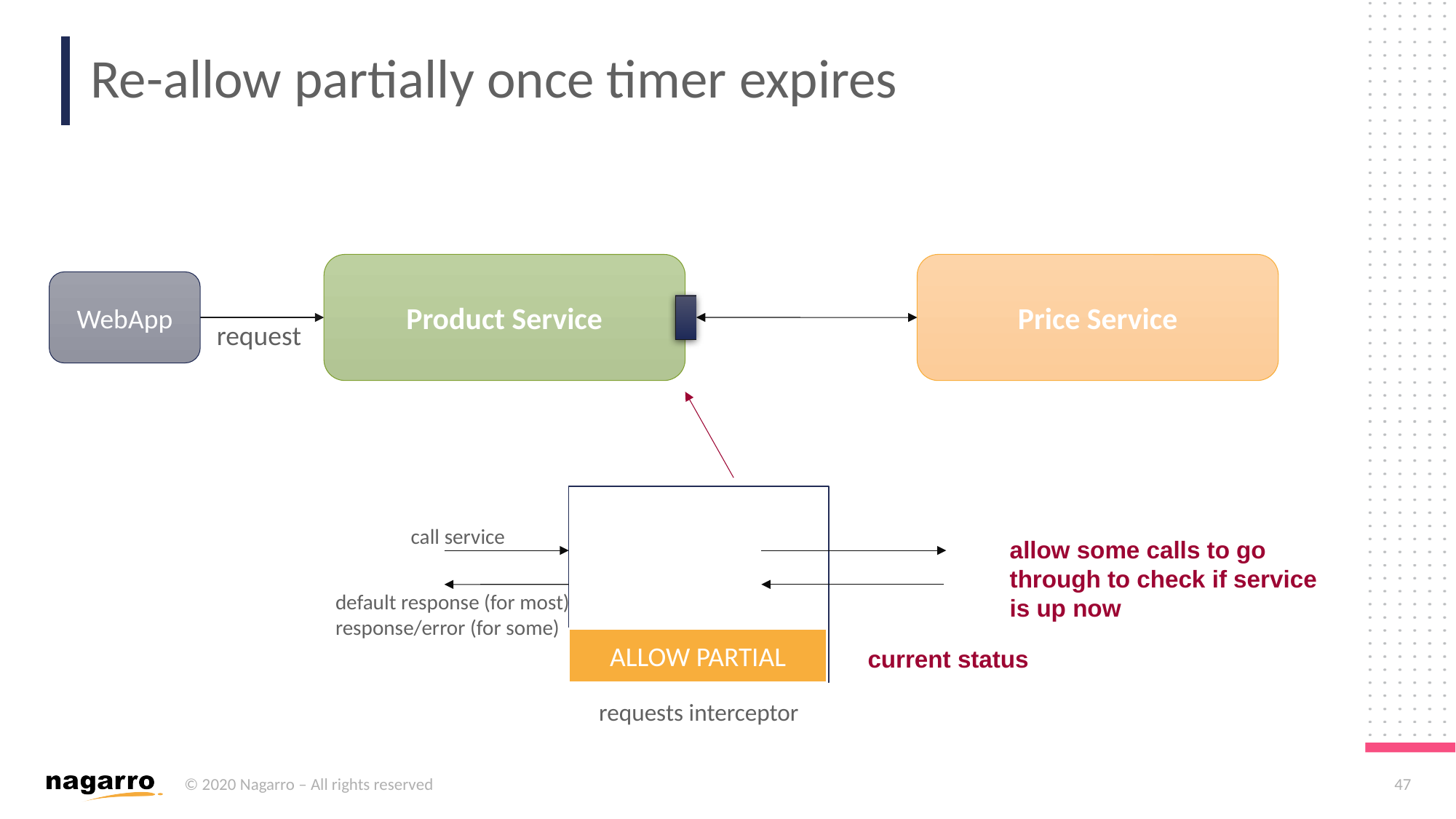

# Re-allow partially once timer expires
Product Service
Price Service
WebApp

request

call service
allow some calls to go through to check if service is up now
default response (for most)
response/error (for some)
ALLOW PARTIAL
current status
requests interceptor